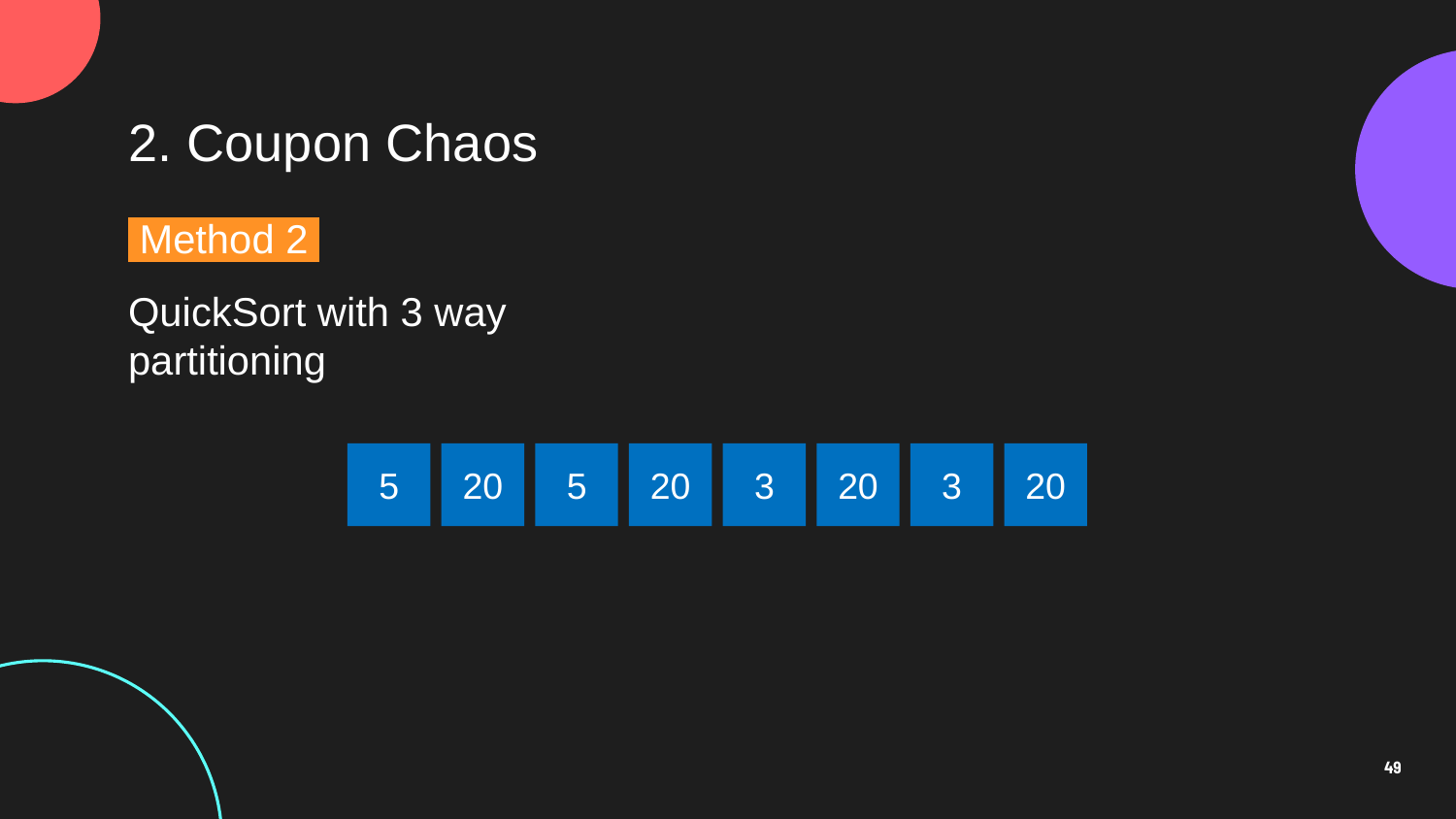

2. Coupon Chaos

 Method 2  .

QuickSort with 3 way partitioning
5
20
5
20
3
20
3
20
49